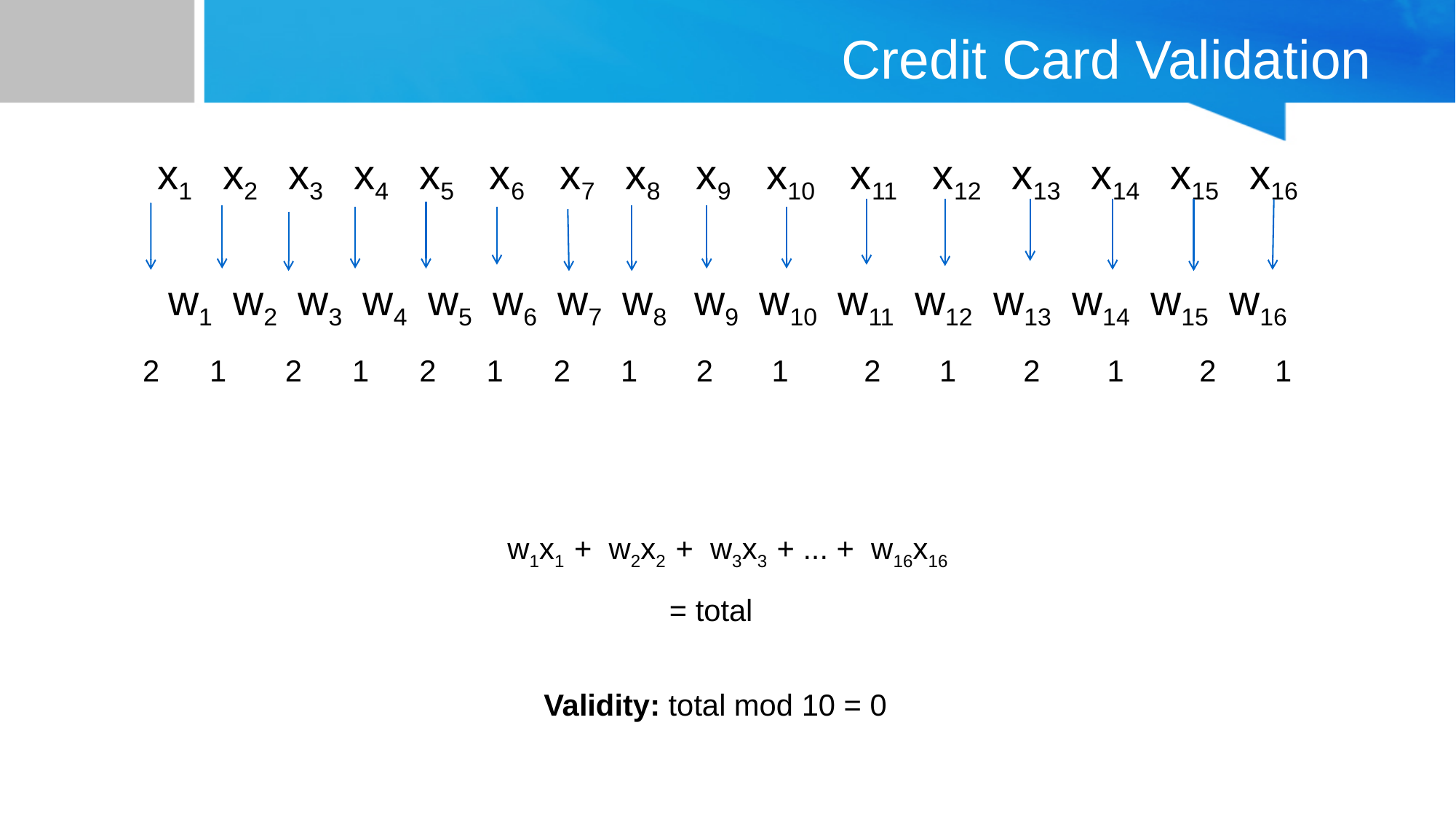

# Credit Card Validation
x1   x2   x3   x4   x5   x6   x7   x8   x9   x10   x11   x12   x13   x14   x15   x16

w1   w2   w3   w4   w5   w6   w7   w8    w9   w10   w11   w12   w13   w14   w15   w16
     2      1       2      1      2      1      2      1       2       1         2       1        2        1         2       1

w1x1  +  w2x2  +  w3x3  + ... +  w16x16
                                                                      = total

                                                       Validity: total mod 10 = 0